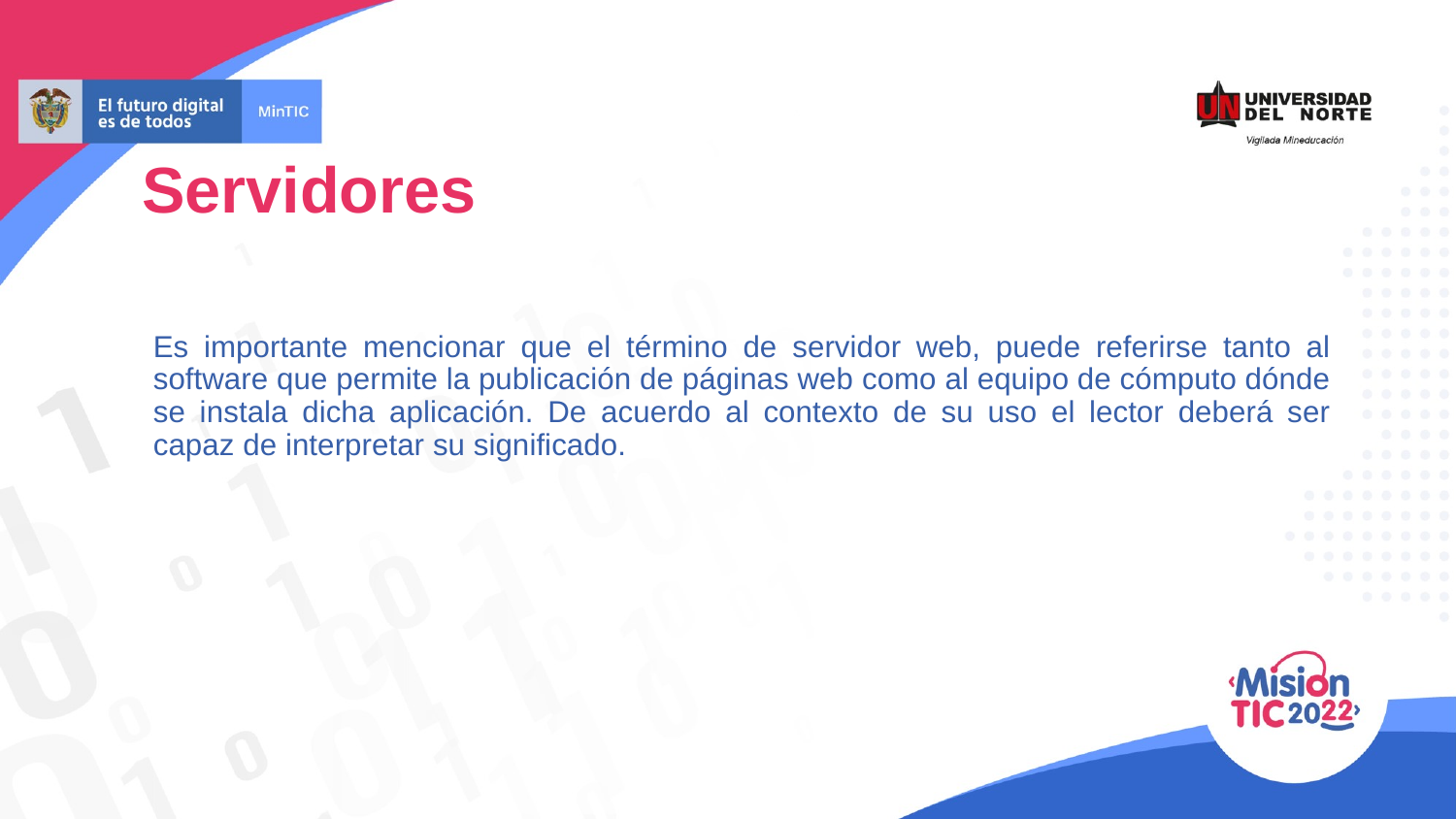

Servidores
Es importante mencionar que el término de servidor web, puede referirse tanto al software que permite la publicación de páginas web como al equipo de cómputo dónde se instala dicha aplicación. De acuerdo al contexto de su uso el lector deberá ser capaz de interpretar su significado.